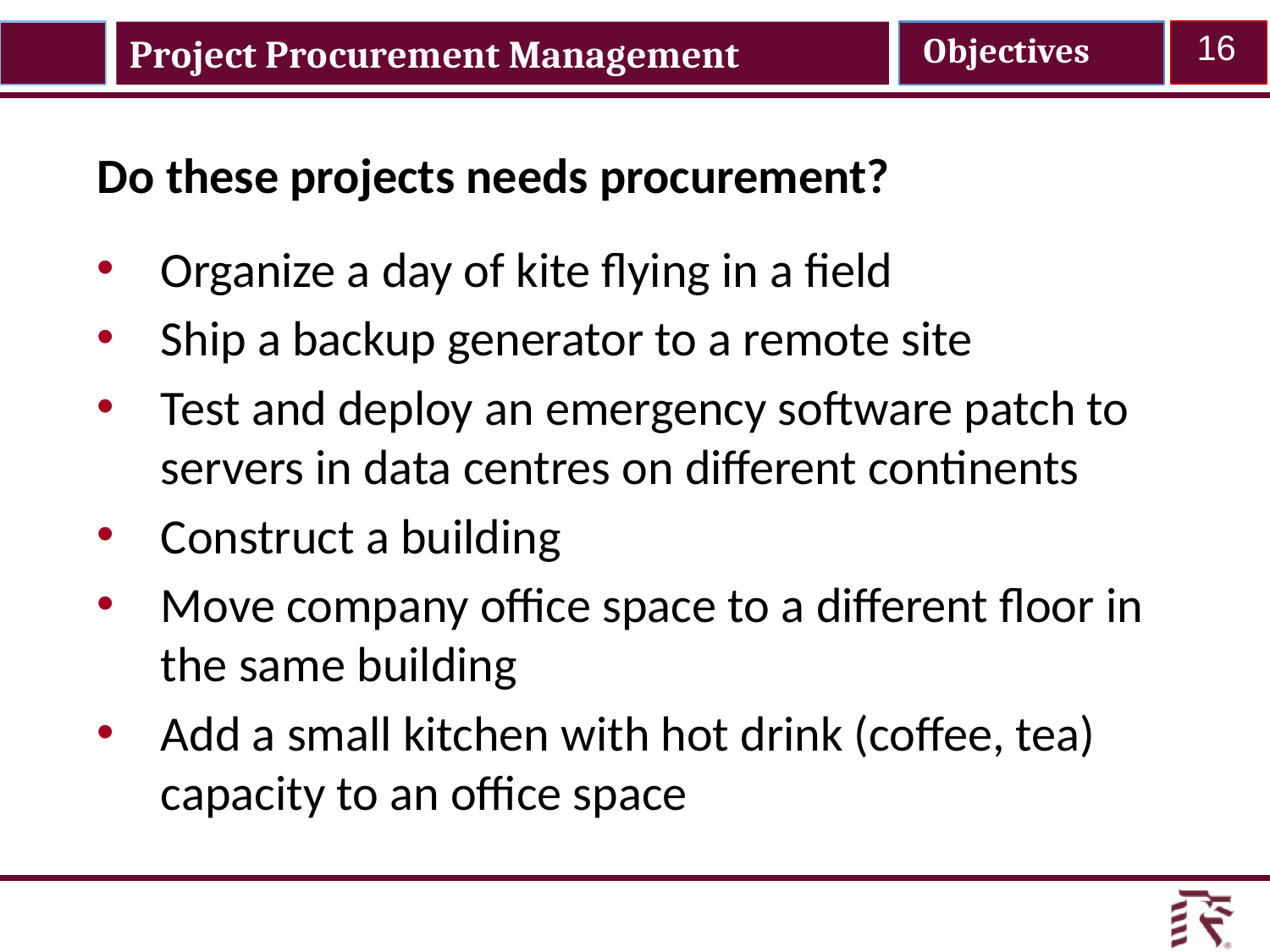

Project Procurement Management
Objectives
16
Do these projects needs procurement?

Organize a day of kite flying in a field
Ship a backup generator to a remote site
Test and deploy an emergency software patch to servers in data centres on different continents
Construct a building
Move company office space to a different floor in the same building
Add a small kitchen with hot drink (coffee, tea) capacity to an office space